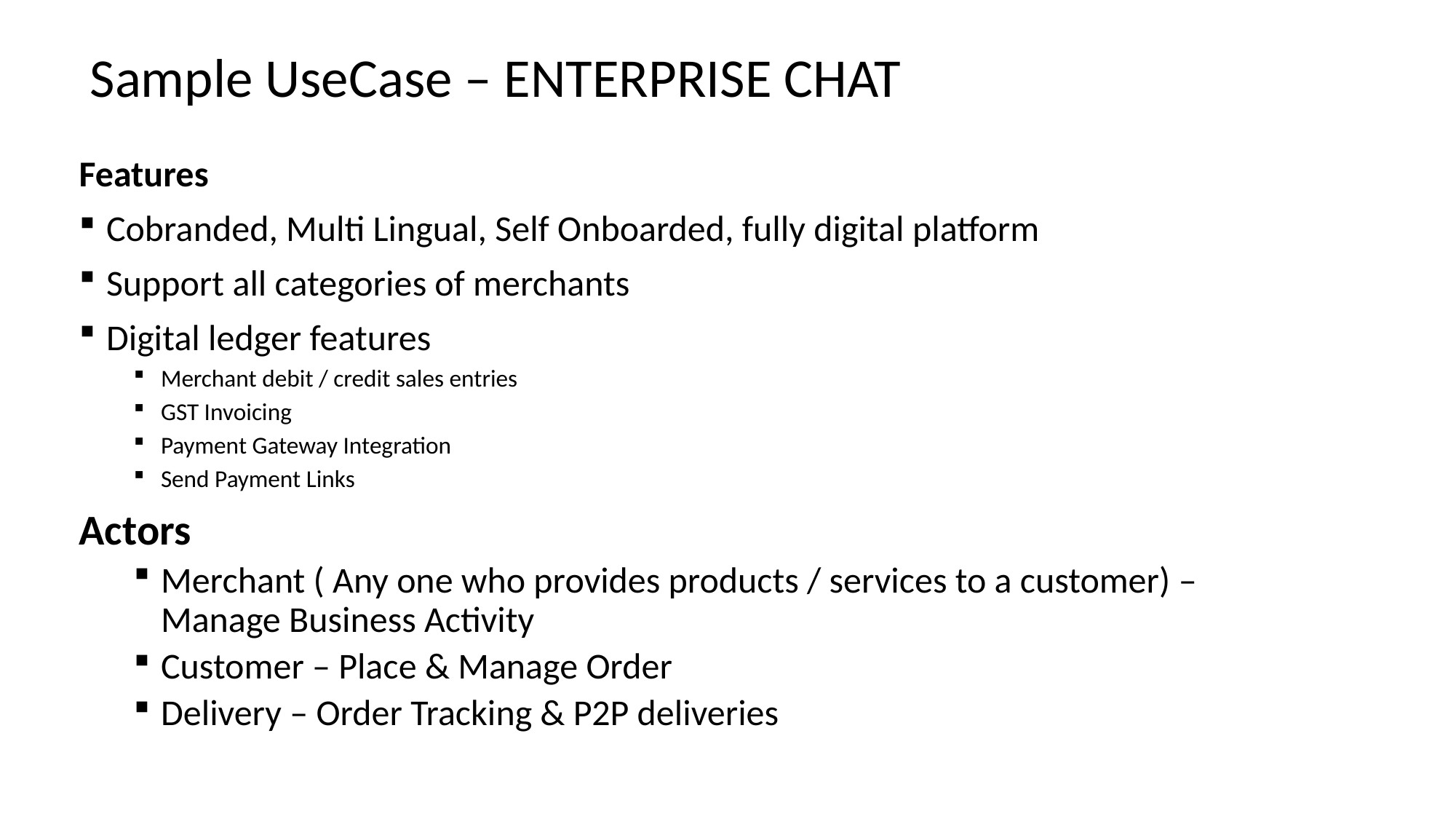

# Sample UseCase – ENTERPRISE CHAT
Features
Cobranded, Multi Lingual, Self Onboarded, fully digital platform
Support all categories of merchants
Digital ledger features
Merchant debit / credit sales entries
GST Invoicing
Payment Gateway Integration
Send Payment Links
Actors
Merchant ( Any one who provides products / services to a customer) –  Manage Business Activity
Customer – Place & Manage Order
Delivery – Order Tracking & P2P deliveries